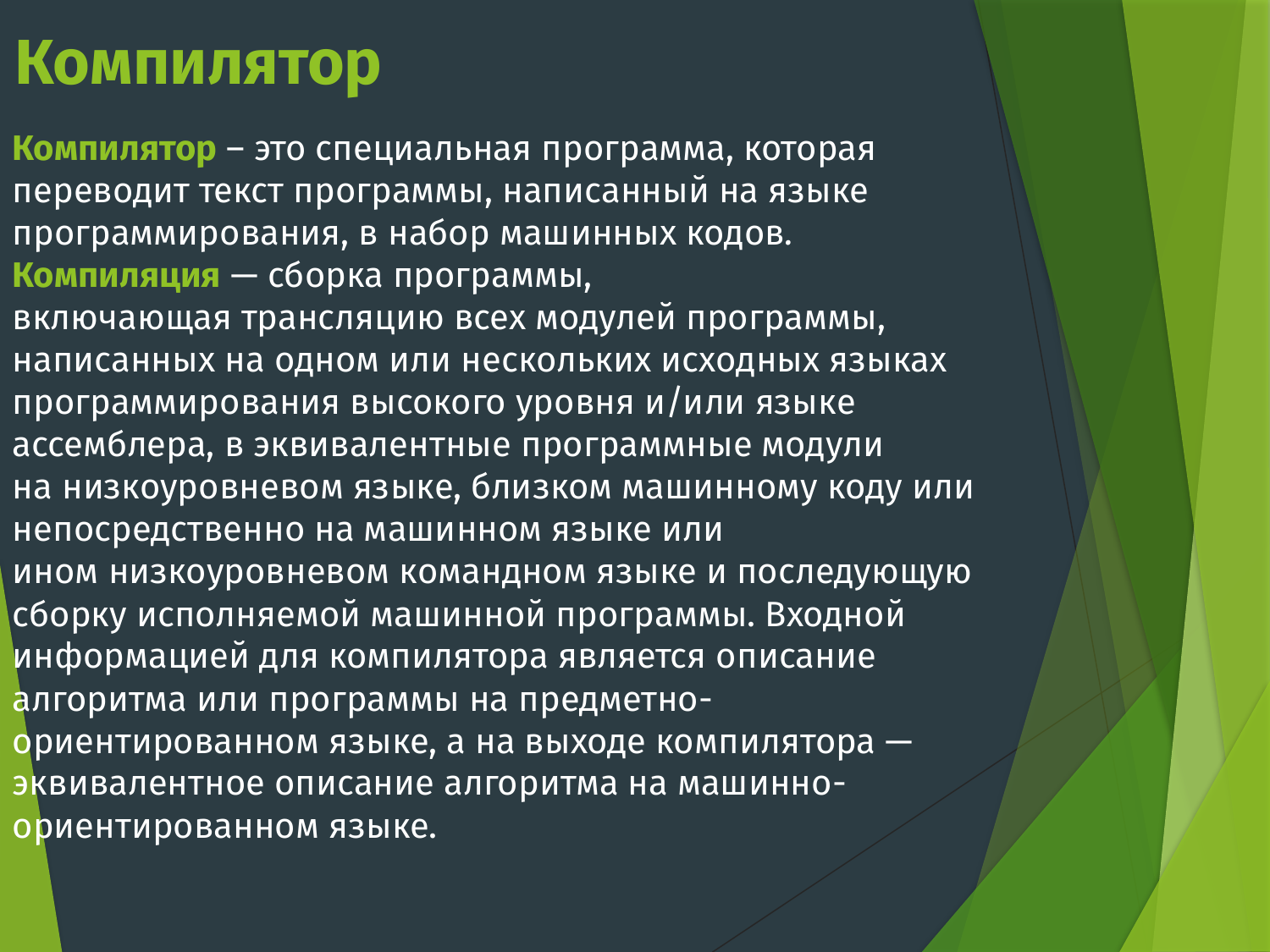

# Компилятор
Компилятор – это специальная программа, которая переводит текст программы, написанный на языке программирования, в набор машинных кодов.
Компиляция — сборка программы, включающая трансляцию всех модулей программы, написанных на одном или нескольких исходных языках программирования высокого уровня и/или языке ассемблера, в эквивалентные программные модули на низкоуровневом языке, близком машинному коду или непосредственно на машинном языке или ином низкоуровневом командном языке и последующую сборку исполняемой машинной программы. Входной информацией для компилятора является описание алгоритма или программы на предметно-ориентированном языке, а на выходе компилятора — эквивалентное описание алгоритма на машинно-ориентированном языке.